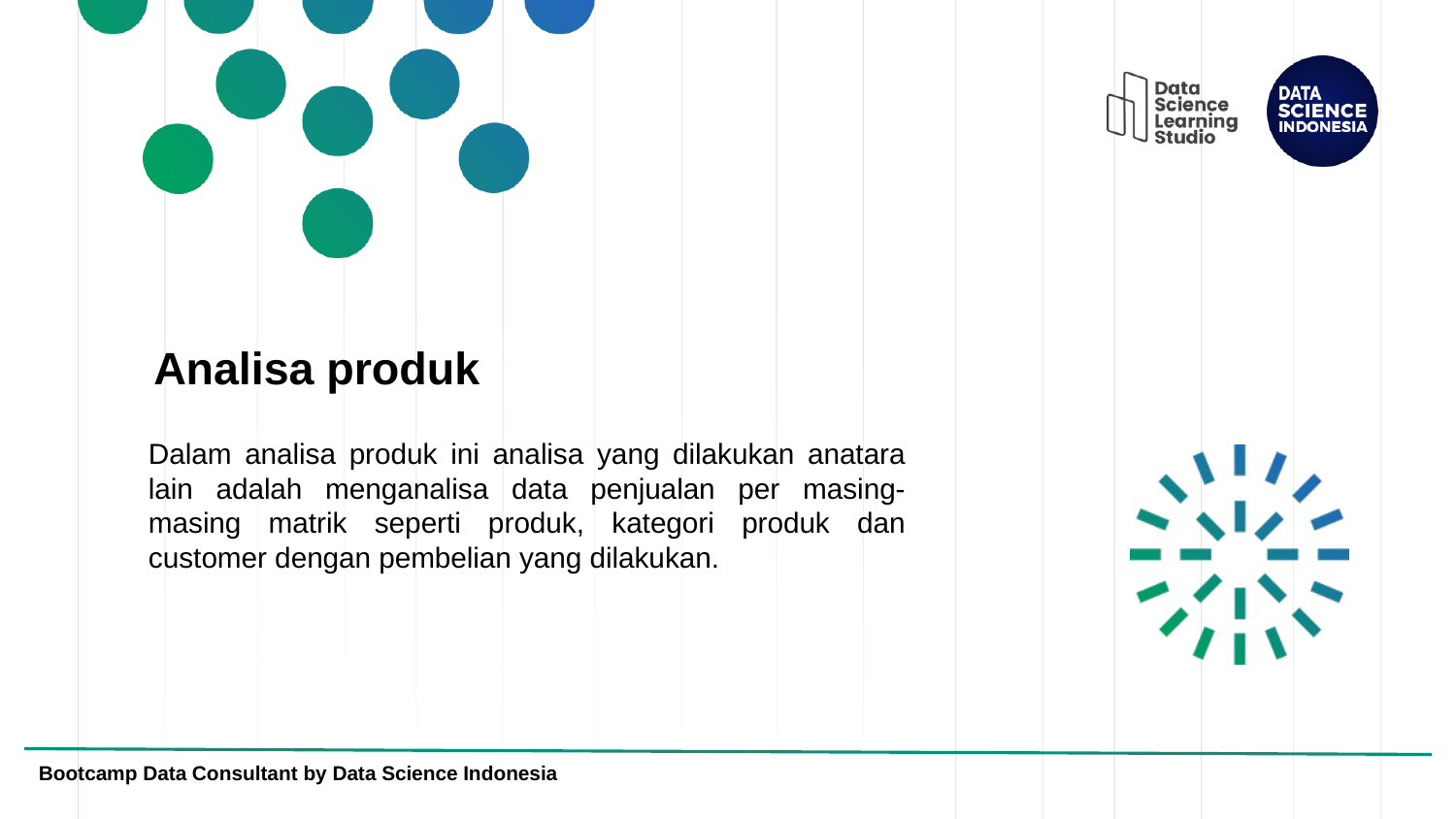

# Analisa produk
Dalam analisa produk ini analisa yang dilakukan anatara lain adalah menganalisa data penjualan per masing-masing matrik seperti produk, kategori produk dan customer dengan pembelian yang dilakukan.